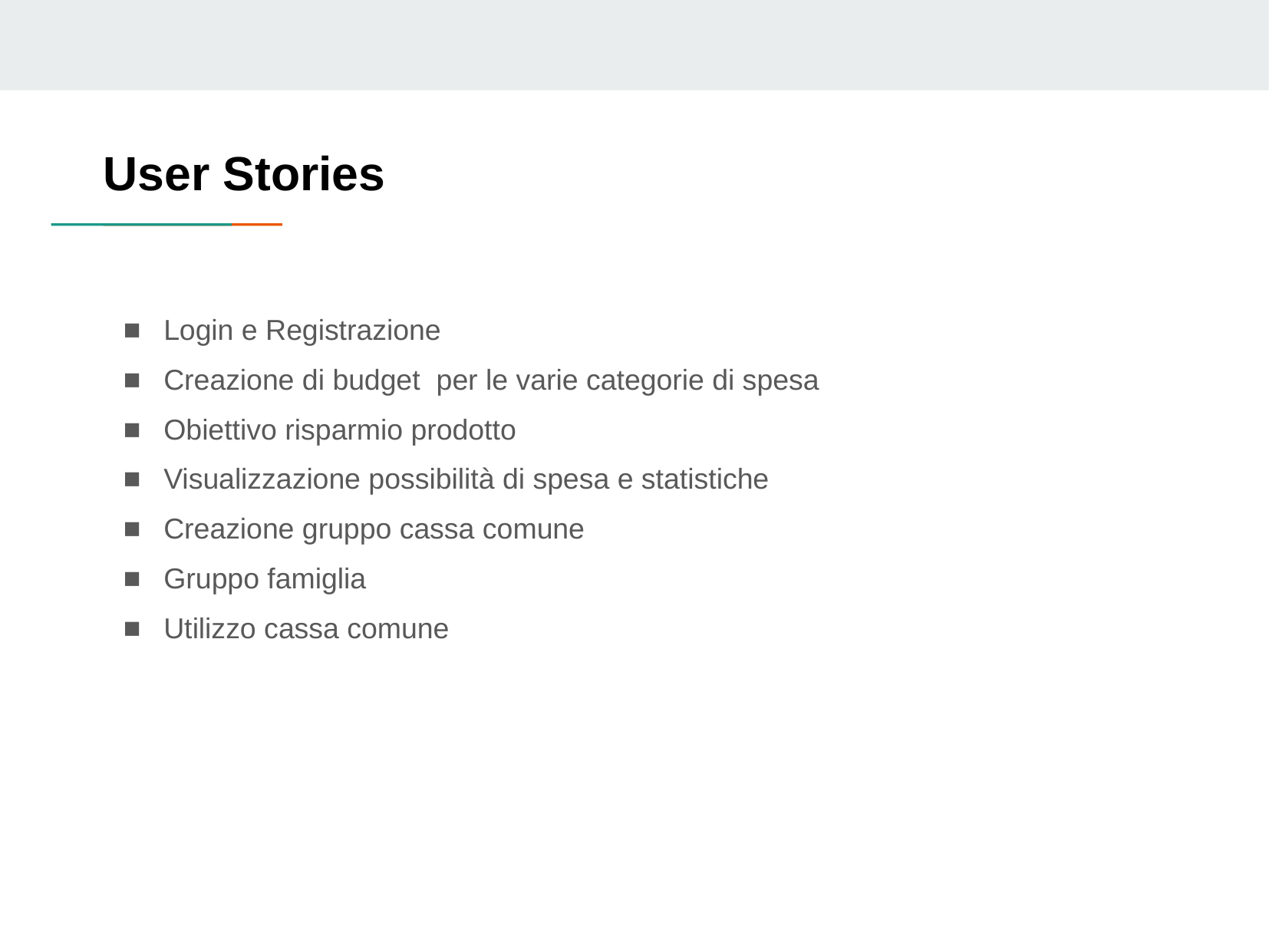

# User Stories

Login e Registrazione
Creazione di budget  per le varie categorie di spesa
Obiettivo risparmio prodotto
Visualizzazione possibilità di spesa e statistiche
Creazione gruppo cassa comune
Gruppo famiglia
Utilizzo cassa comune